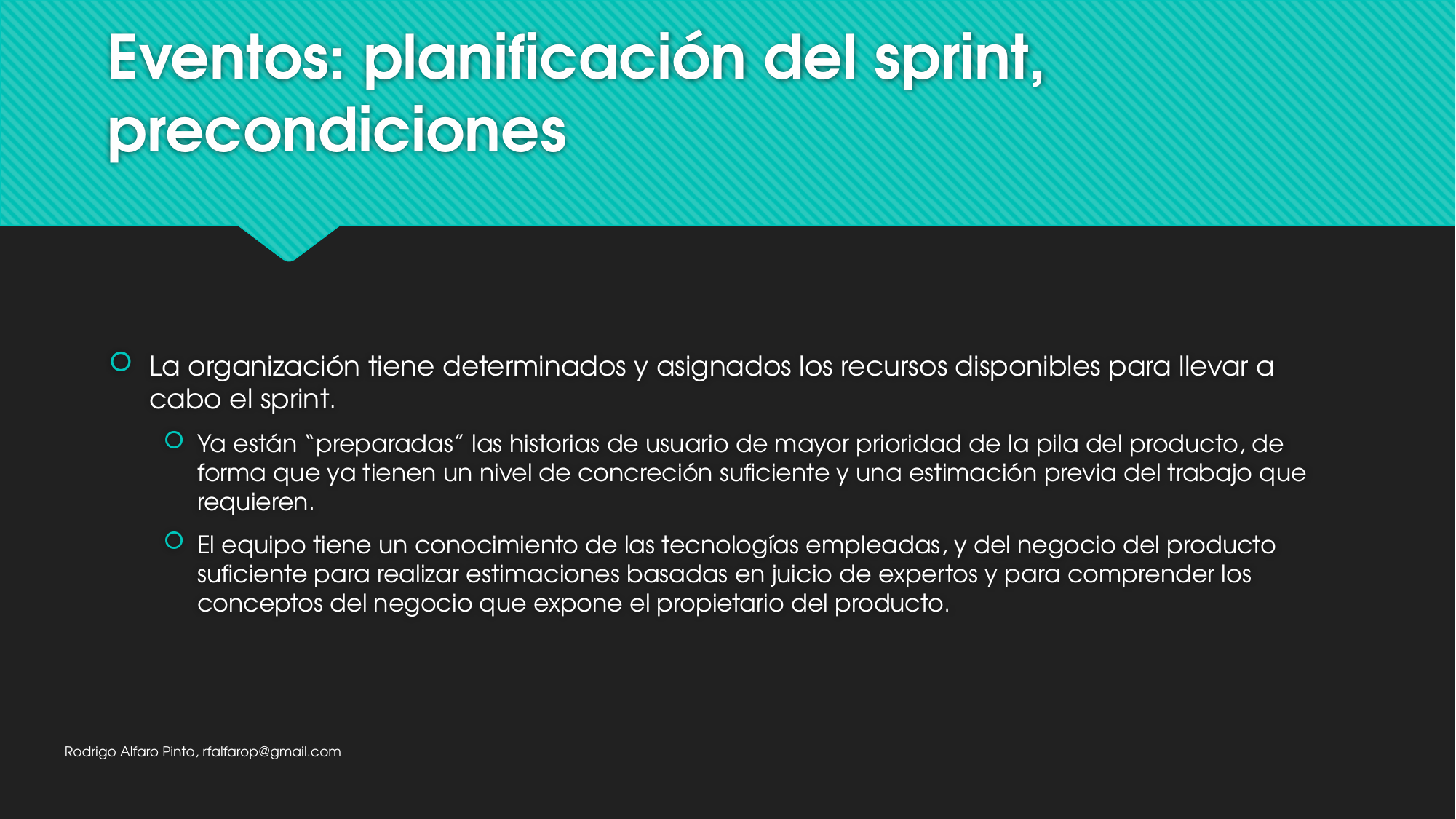

# Eventos: planificación del sprint, precondiciones
La organización tiene determinados y asignados los recursos disponibles para llevar a cabo el sprint.
Ya están “preparadas” las historias de usuario de mayor prioridad de la pila del producto, de forma que ya tienen un nivel de concreción suficiente y una estimación previa del trabajo que requieren.
El equipo tiene un conocimiento de las tecnologías empleadas, y del negocio del producto suficiente para realizar estimaciones basadas en juicio de expertos y para comprender los conceptos del negocio que expone el propietario del producto.
Rodrigo Alfaro Pinto, rfalfarop@gmail.com